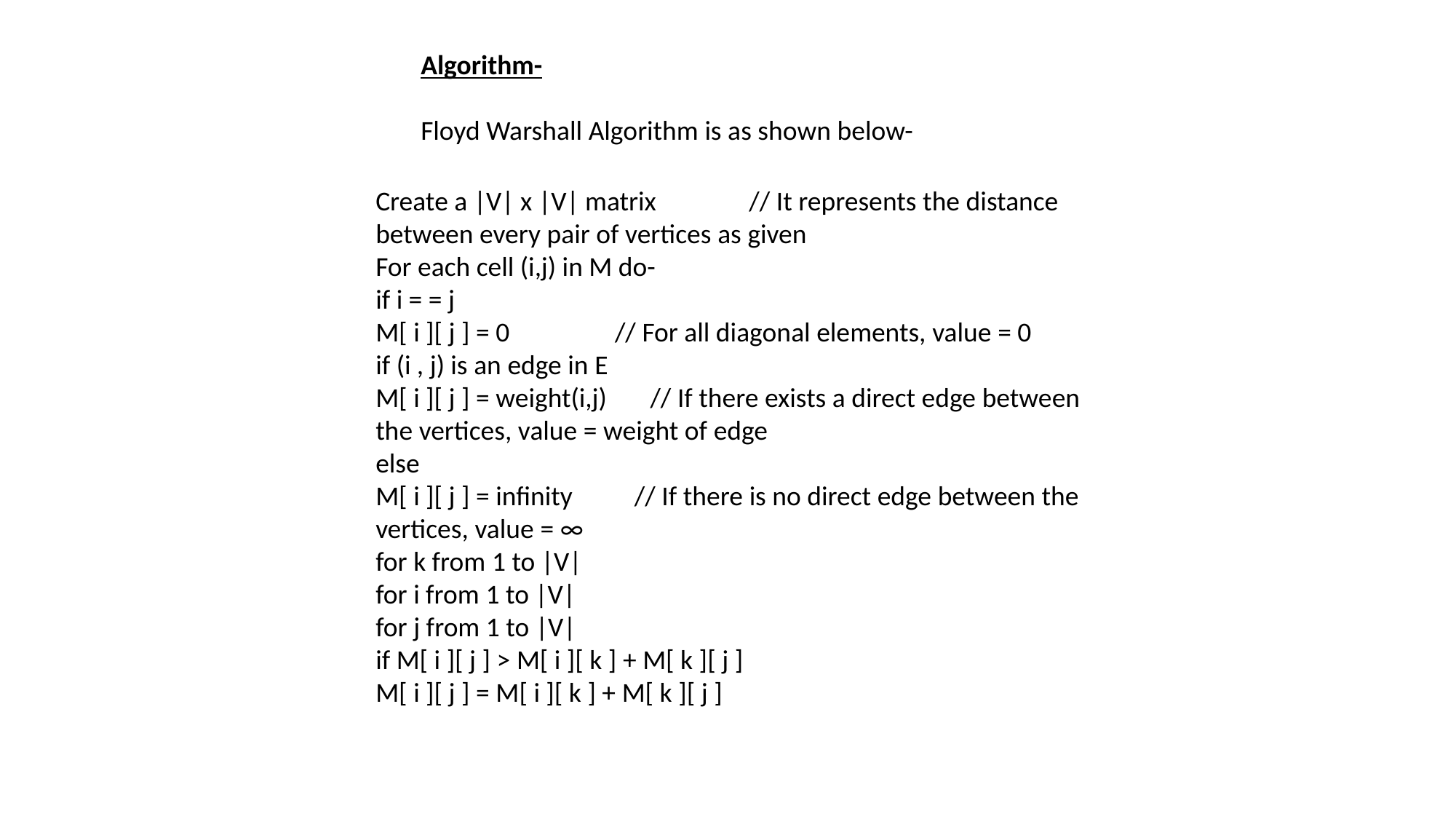

Algorithm-

Floyd Warshall Algorithm is as shown below-
Create a |V| x |V| matrix               // It represents the distance between every pair of vertices as given
For each cell (i,j) in M do-
if i = = j
M[ i ][ j ] = 0                 // For all diagonal elements, value = 0
if (i , j) is an edge in E
M[ i ][ j ] = weight(i,j)       // If there exists a direct edge between the vertices, value = weight of edge
else
M[ i ][ j ] = infinity          // If there is no direct edge between the vertices, value = ∞
for k from 1 to |V|
for i from 1 to |V|
for j from 1 to |V|
if M[ i ][ j ] > M[ i ][ k ] + M[ k ][ j ]
M[ i ][ j ] = M[ i ][ k ] + M[ k ][ j ]